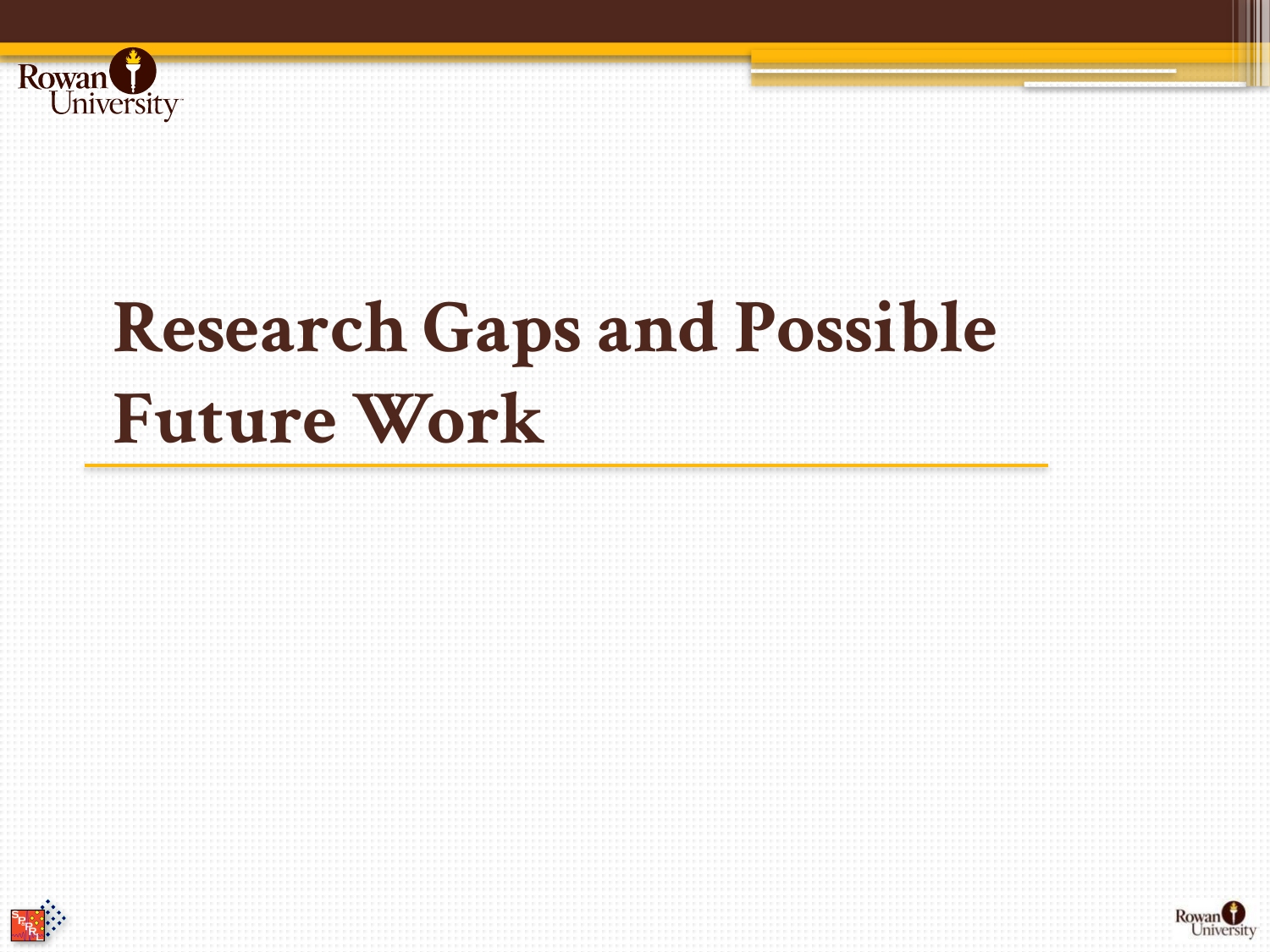

# Research Gaps and Possible Future Work